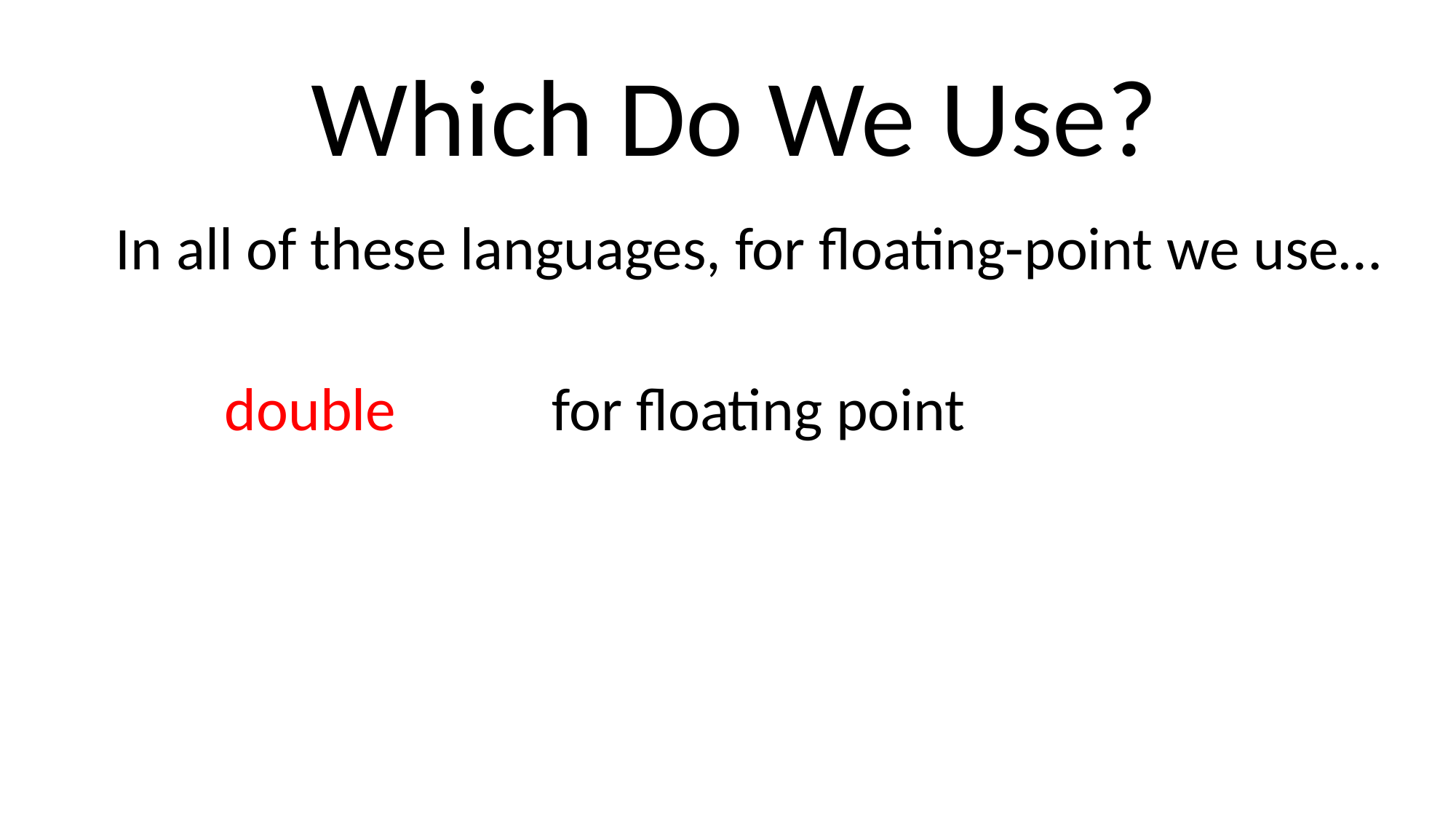

# Which Do We Use?
In all of these languages, for floating-point we use…

	double		for floating point